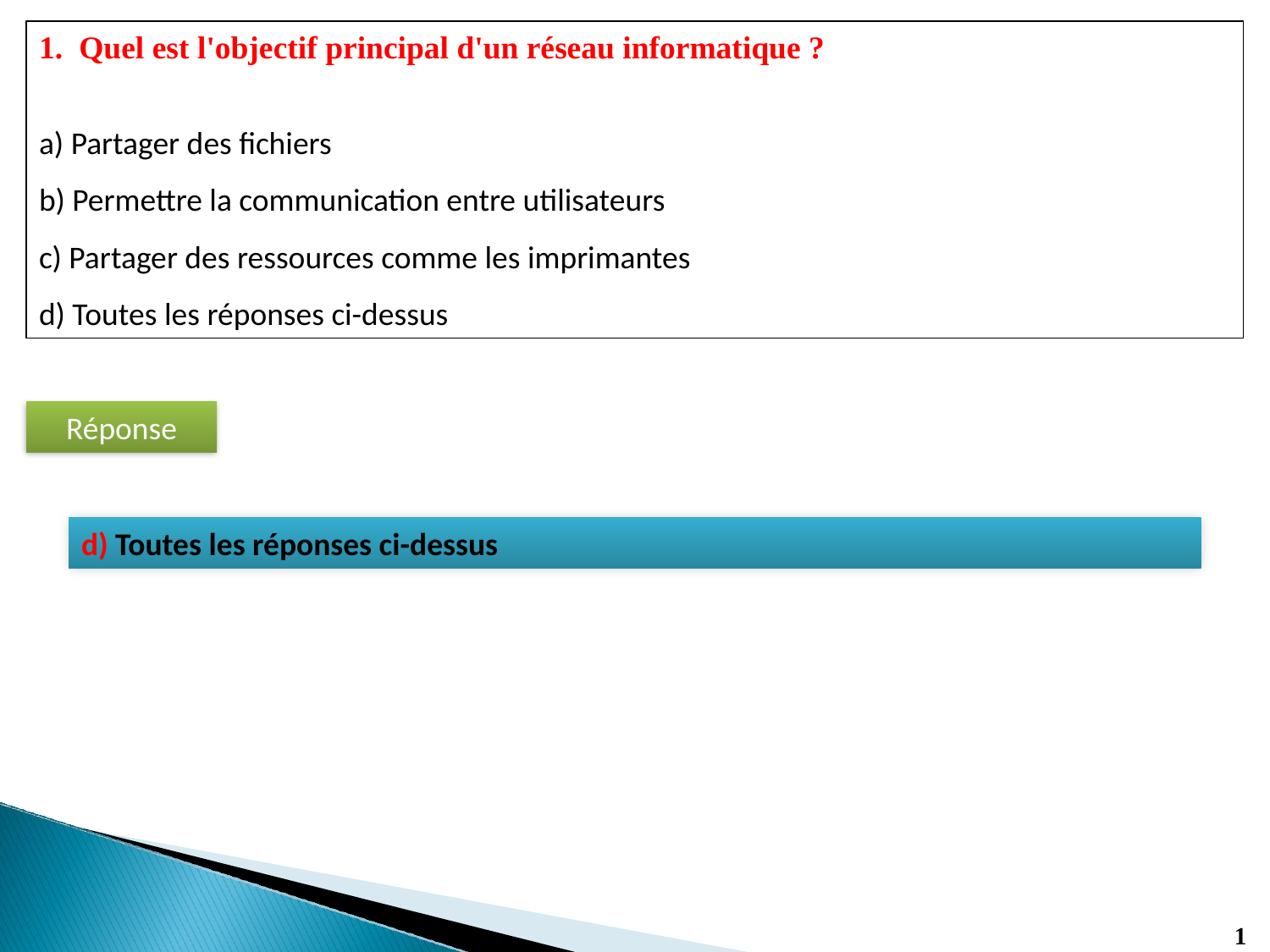

1.  Quel est l'objectif principal d'un réseau informatique ?

a) Partager des fichiers
b) Permettre la communication entre utilisateurs
c) Partager des ressources comme les imprimantes
d) Toutes les réponses ci-dessus
Réponse
d) Toutes les réponses ci-dessus
1